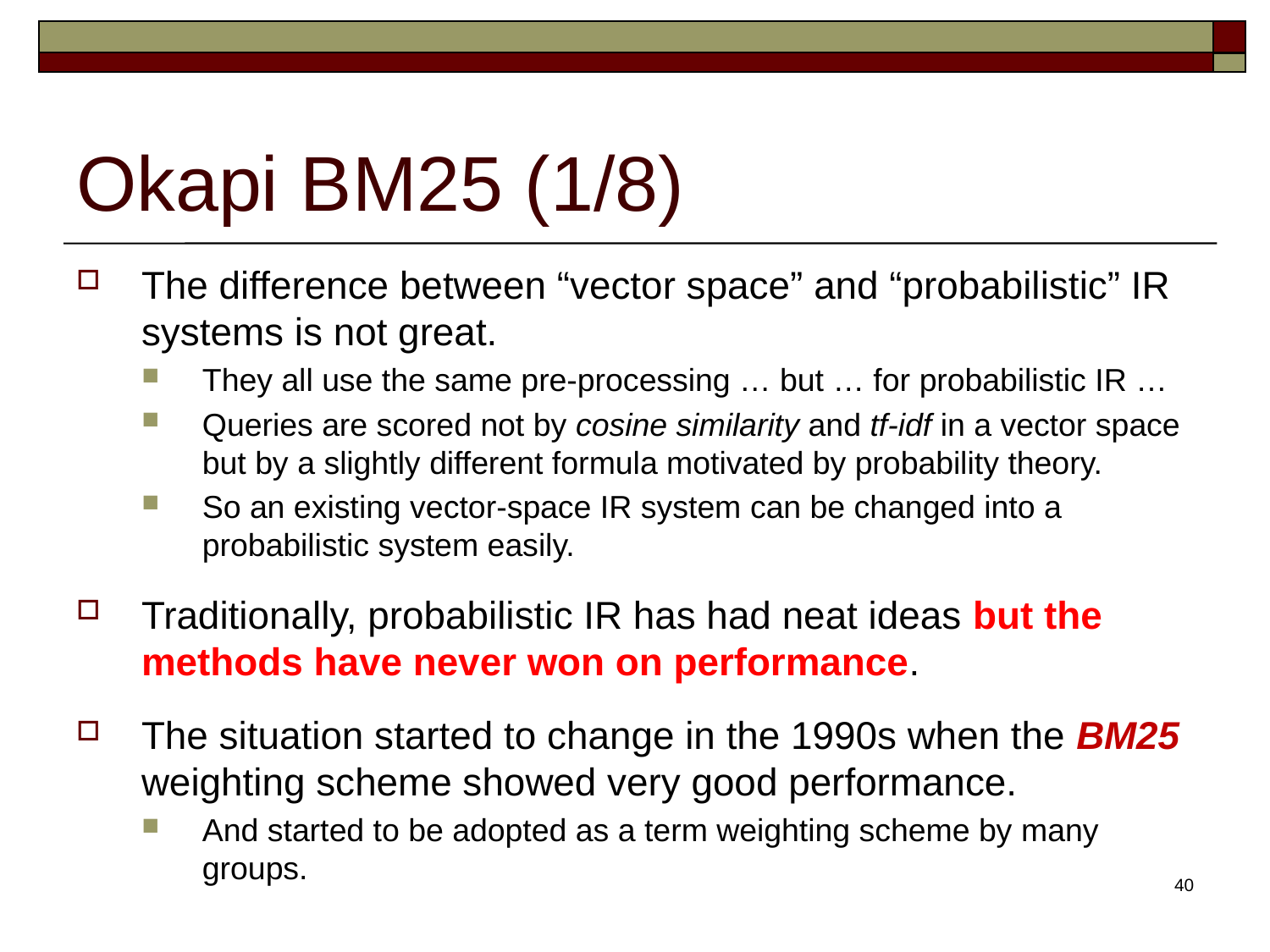

# Okapi BM25 (1/8)
The difference between “vector space” and “probabilistic” IR systems is not great.
They all use the same pre-processing … but … for probabilistic IR …
Queries are scored not by cosine similarity and tf-idf in a vector space but by a slightly different formula motivated by probability theory.
So an existing vector-space IR system can be changed into a probabilistic system easily.

Traditionally, probabilistic IR has had neat ideas but the methods have never won on performance.

The situation started to change in the 1990s when the BM25 weighting scheme showed very good performance.
And started to be adopted as a term weighting scheme by many groups.
40